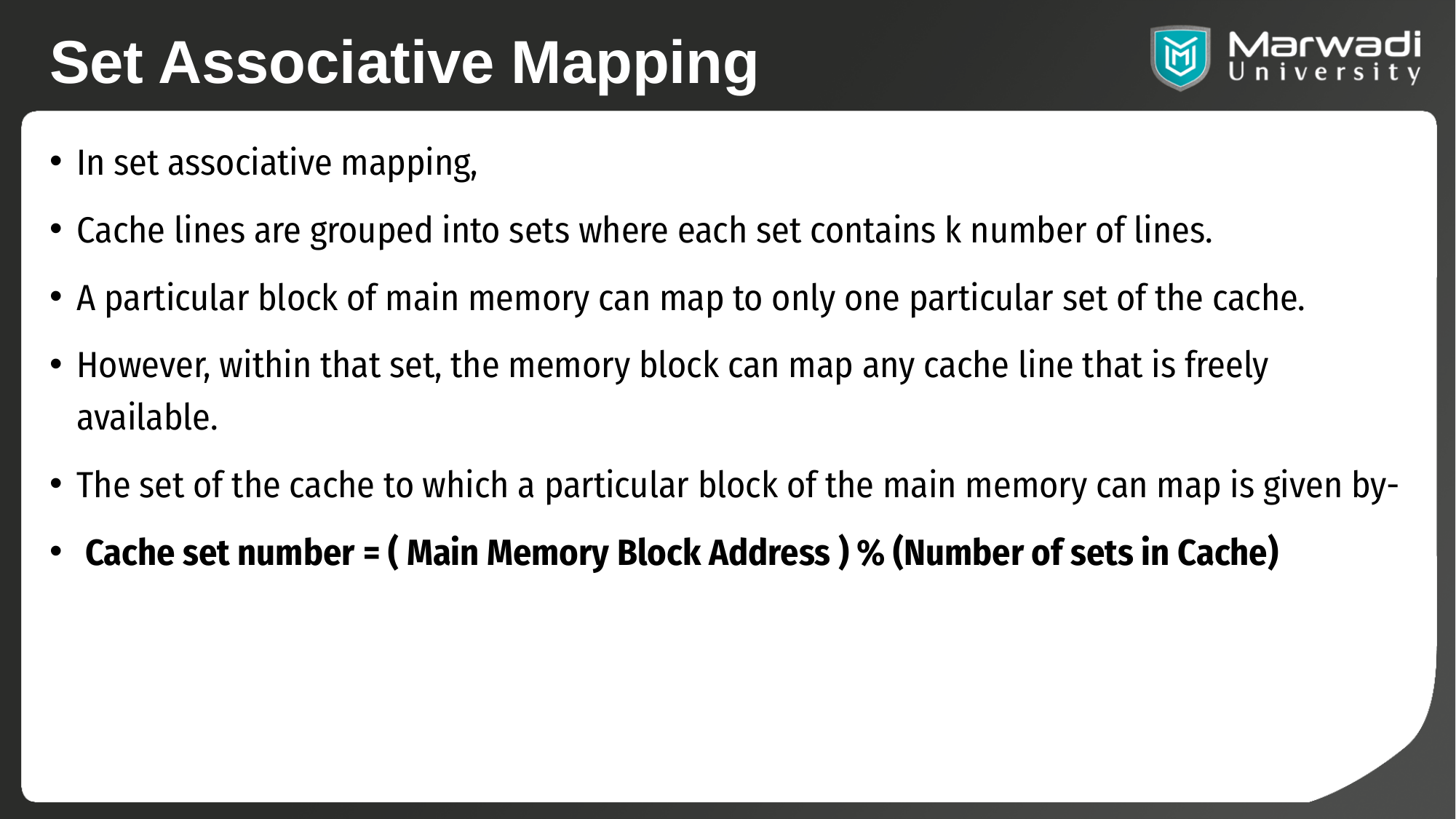

# Set Associative Mapping
In set associative mapping,
Cache lines are grouped into sets where each set contains k number of lines.
A particular block of main memory can map to only one particular set of the cache.
However, within that set, the memory block can map any cache line that is freely available.
The set of the cache to which a particular block of the main memory can map is given by-
 Cache set number = ( Main Memory Block Address ) % (Number of sets in Cache)